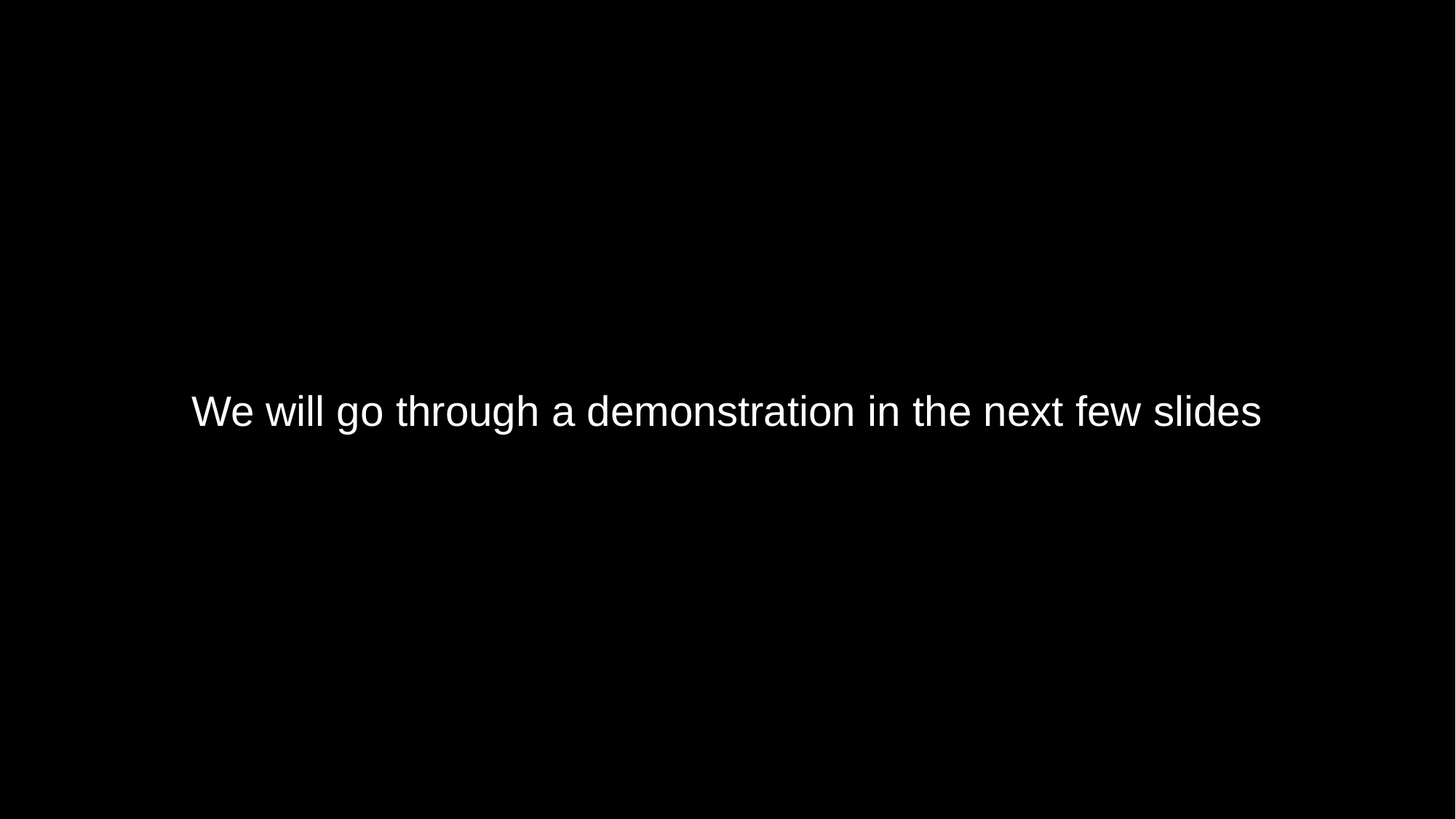

We will go through a demonstration in the next few slides